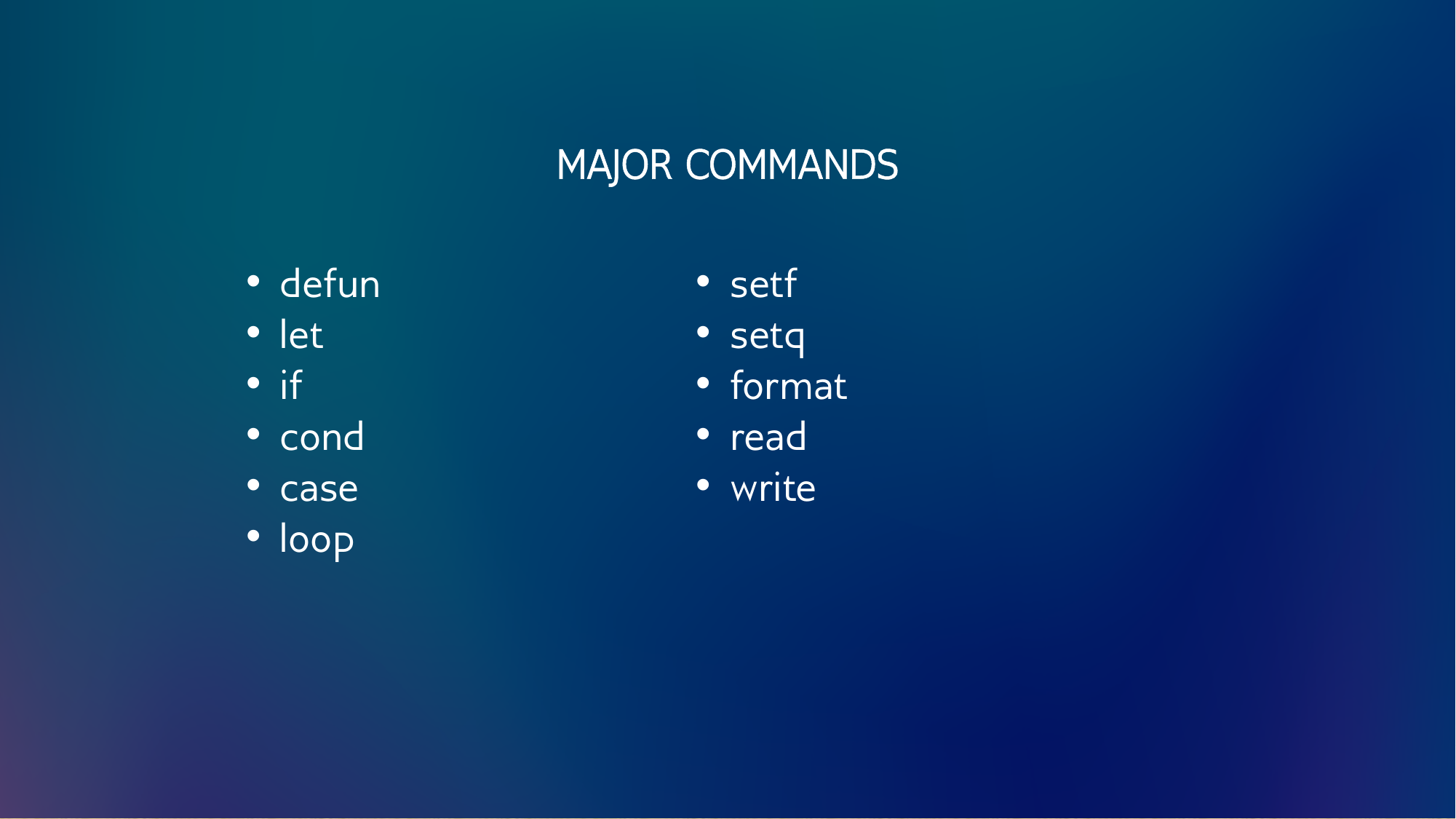

# Major commands
defun
let
if
cond
case
loop
setf
setq
format
read
write